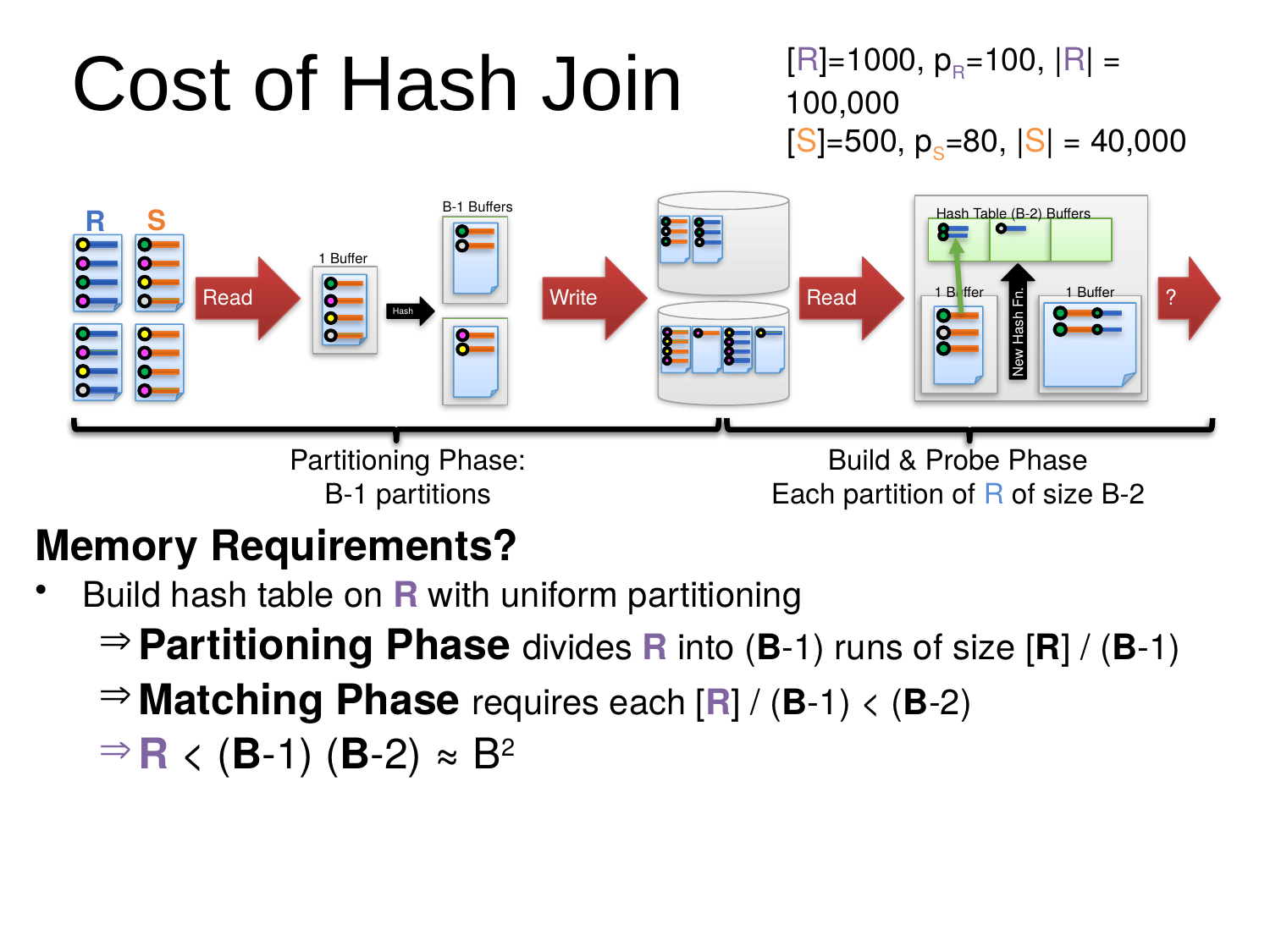

# Cost of Hash Join
[R]=1000, pR=100, |R| = 100,000
[S]=500, pS=80, |S| = 40,000

B-1 Buffers

1 Buffer

Hash

Hash Table (B-2) Buffers

New Hash Fn.
1 Buffer

1 Buffer

S
R

Read

Write

Read

?

Partitioning Phase:
B-1 partitions

Build & Probe Phase
Each partition of R of size B-2
Memory Requirements?
Build hash table on R with uniform partitioning
Partitioning Phase divides R into (B-1) runs of size [R] / (B-1)
Matching Phase requires each [R] / (B-1) < (B-2)
R < (B-1) (B-2) ≈ B2